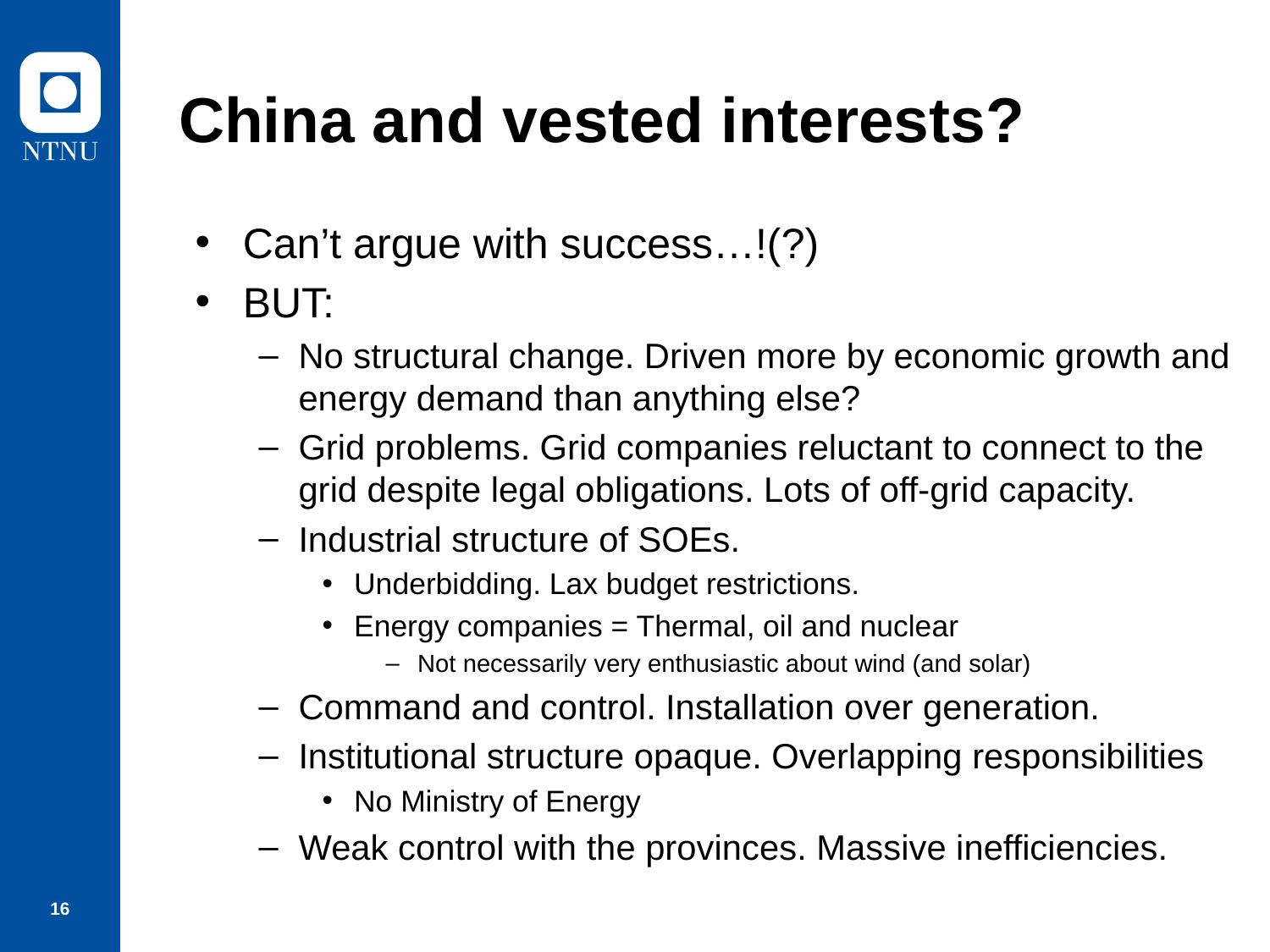

# China and vested interests?
Can’t argue with success…!(?)
BUT:
No structural change. Driven more by economic growth and energy demand than anything else?
Grid problems. Grid companies reluctant to connect to the grid despite legal obligations. Lots of off-grid capacity.
Industrial structure of SOEs.
Underbidding. Lax budget restrictions.
Energy companies = Thermal, oil and nuclear
Not necessarily very enthusiastic about wind (and solar)
Command and control. Installation over generation.
Institutional structure opaque. Overlapping responsibilities
No Ministry of Energy
Weak control with the provinces. Massive inefficiencies.